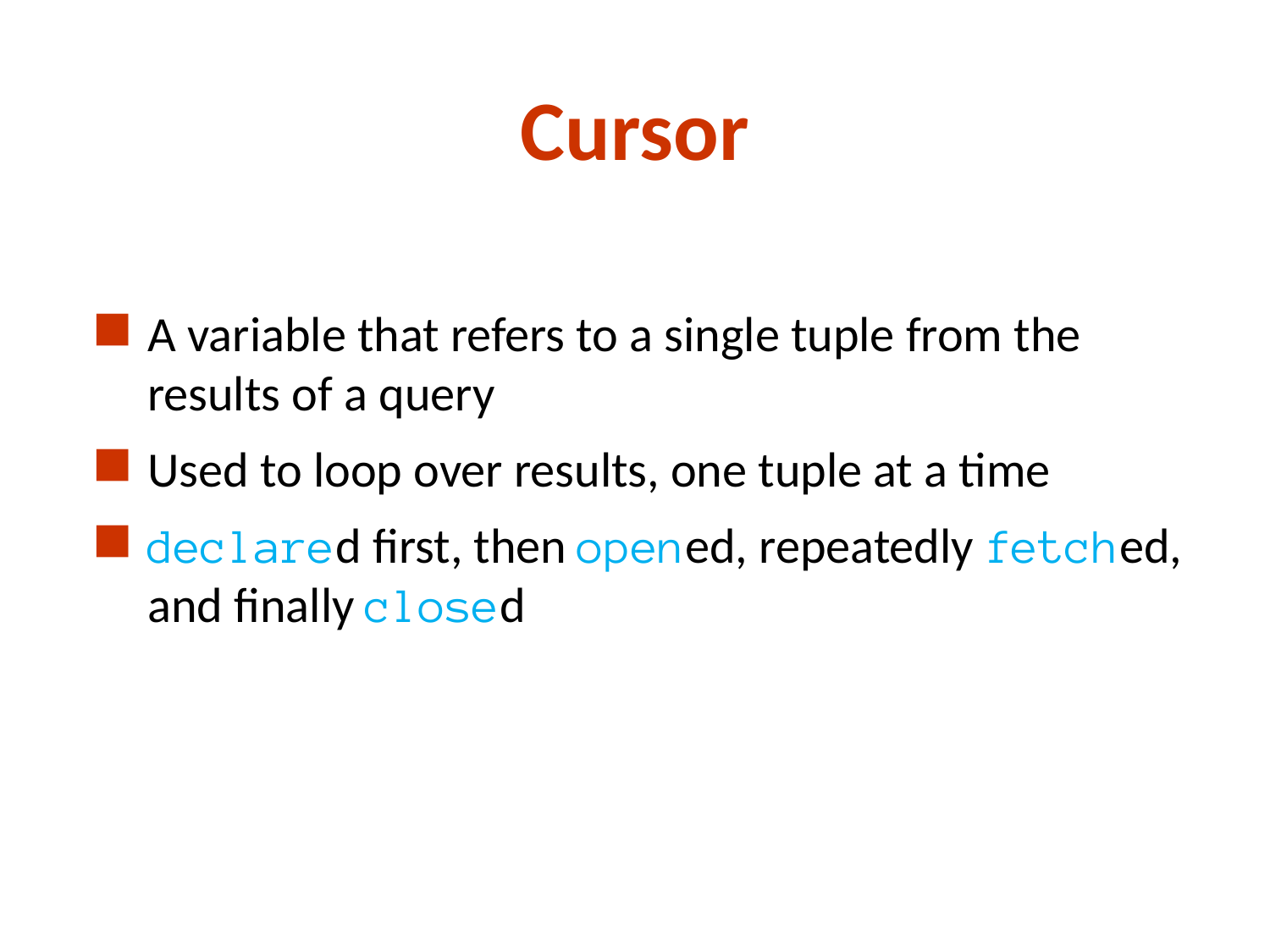

# Cursor
A variable that refers to a single tuple from the results of a query
Used to loop over results, one tuple at a time
declared first, then opened, repeatedly fetched, and finally closed